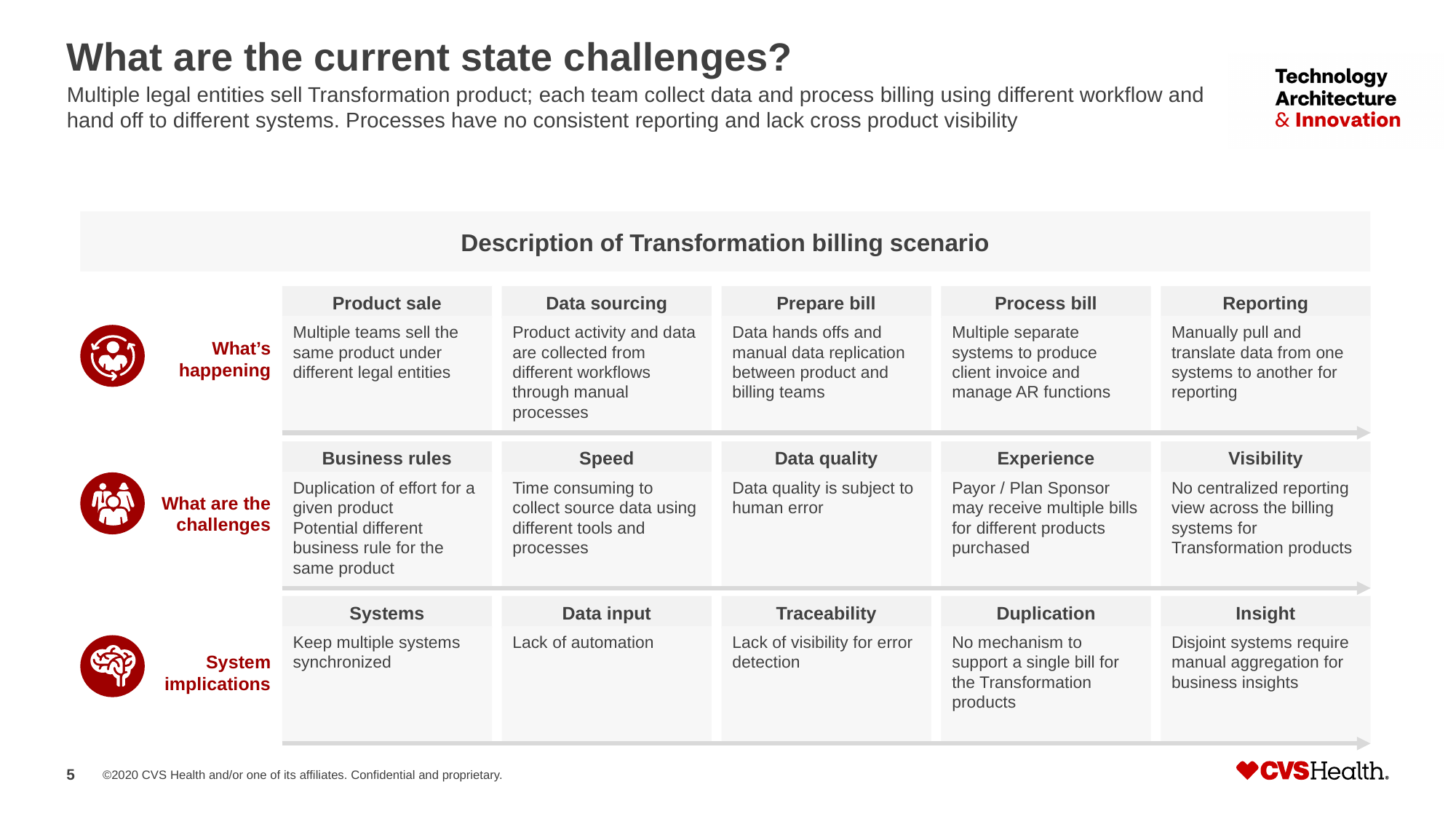

# What are the current state challenges?
Multiple legal entities sell Transformation product; each team collect data and process billing using different workflow and hand off to different systems. Processes have no consistent reporting and lack cross product visibility
Description of Transformation billing scenario
Product sale
Data sourcing
Prepare bill
Process bill
Reporting
Manually pull and translate data from one systems to another for reporting
Multiple teams sell the same product under different legal entities

Product activity and data are collected from different workflows through manual processes
Data hands offs and manual data replication between product and billing teams
Multiple separate systems to produce client invoice and manage AR functions

What’s happening
Business rules
Speed
Data quality
Experience
Visibility
Duplication of effort for a given product
Potential different business rule for the same product

Time consuming to collect source data using different tools and processes
Data quality is subject to human error
Payor / Plan Sponsor may receive multiple bills for different products purchased
No centralized reporting view across the billing systems for Transformation products
What are the challenges
Systems
Data input
Traceability
Duplication
Insight
Keep multiple systems synchronized
No mechanism to support a single bill for the Transformation products

Lack of automation
Lack of visibility for error detection
Disjoint systems require manual aggregation for business insights
System implications